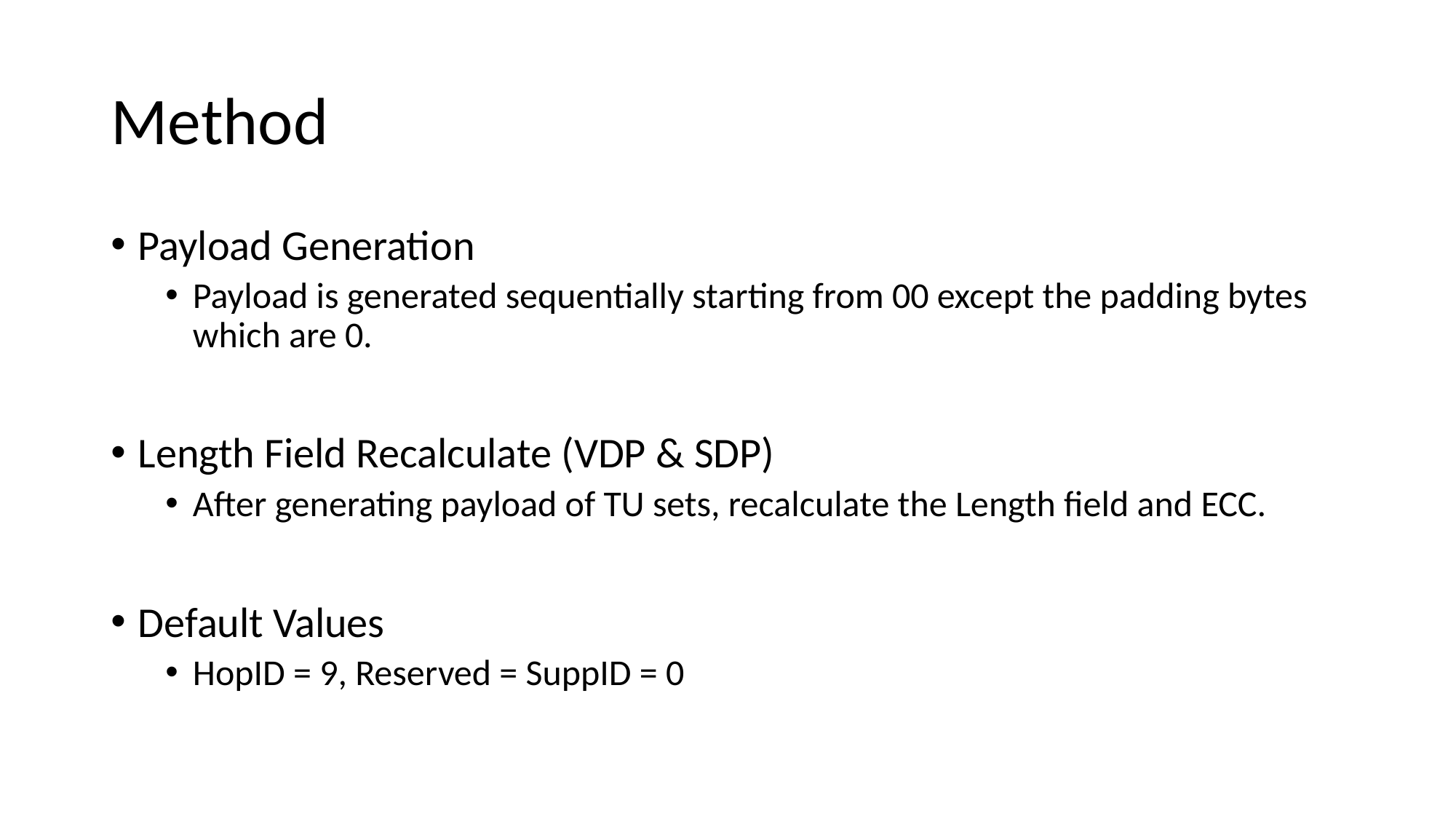

# Method
Payload Generation
Payload is generated sequentially starting from 00 except the padding bytes which are 0.

Length Field Recalculate (VDP & SDP)
After generating payload of TU sets, recalculate the Length field and ECC.

Default Values
HopID = 9, Reserved = SuppID = 0